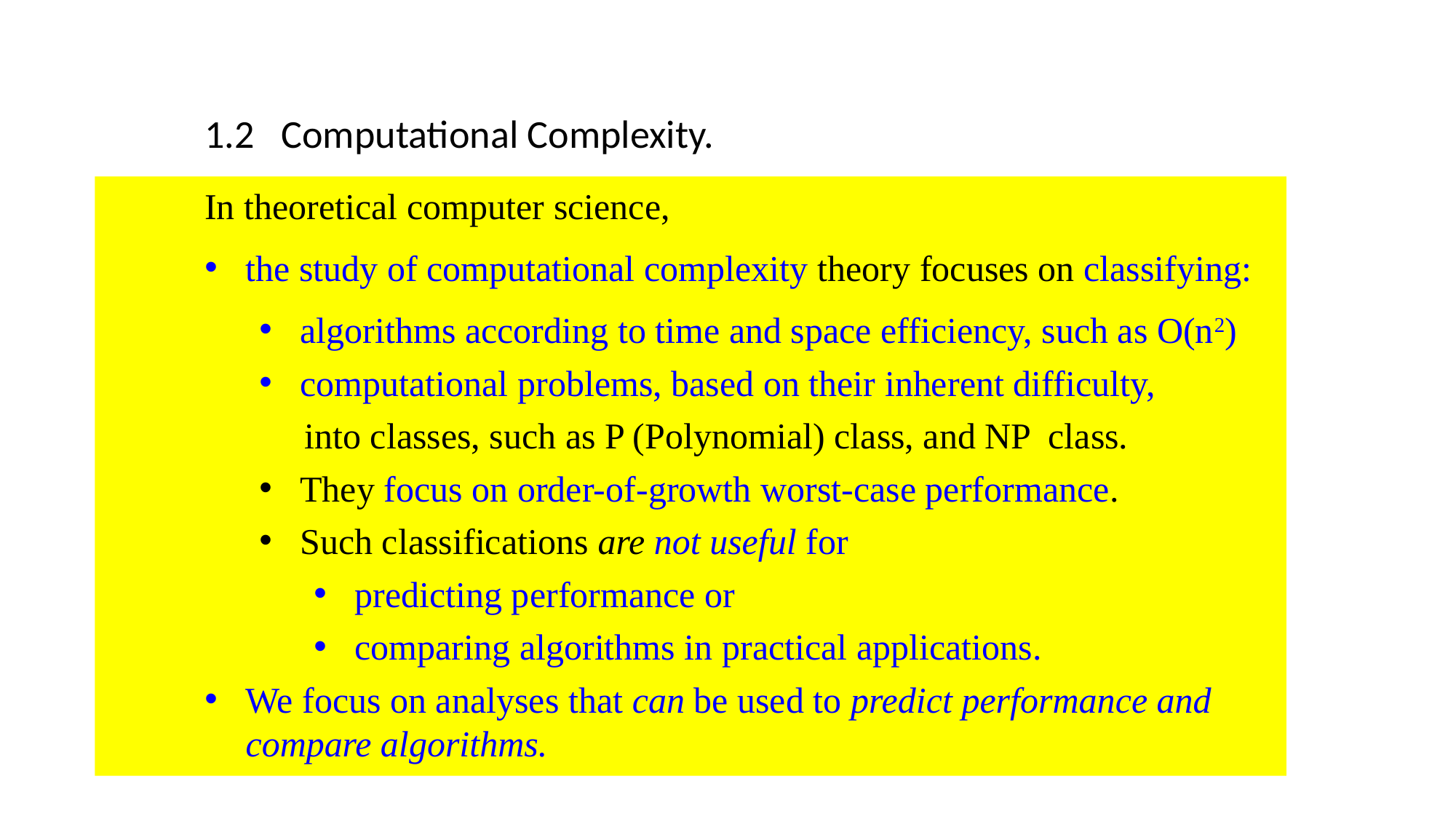

1.2   Computational Complexity.
In theoretical computer science,
the study of computational complexity theory focuses on classifying:
algorithms according to time and space efficiency, such as O(n2)
computational problems, based on their inherent difficulty,
     into classes, such as P (Polynomial) class, and NP  class.
They focus on order-of-growth worst-case performance.
Such classifications are not useful for
predicting performance or
comparing algorithms in practical applications.
We focus on analyses that can be used to predict performance and compare algorithms.